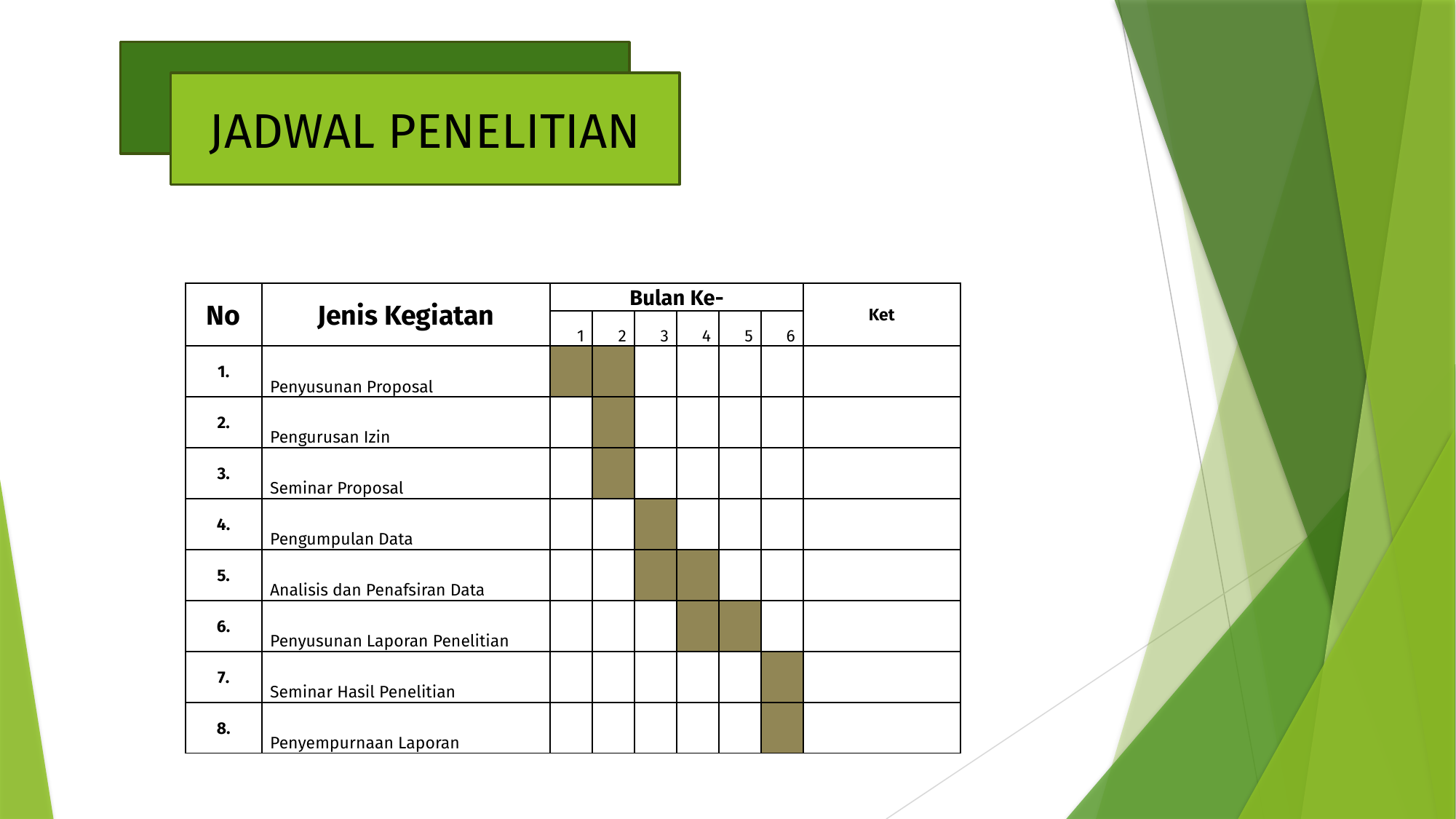

JADWAL PENELITIAN
| No | Jenis Kegiatan | Bulan Ke- |  |  |  |  |  | Ket |
| --- | --- | --- | --- | --- | --- | --- | --- | --- |
|  |  | 1 | 2 | 3 | 4 | 5 | 6 |  |
| 1. | Penyusunan Proposal |  |  |  |  |  |  |  |
| 2. | Pengurusan Izin |  |  |  |  |  |  |  |
| 3. | Seminar Proposal |  |  |  |  |  |  |  |
| 4. | Pengumpulan Data |  |  |  |  |  |  |  |
| 5. | Analisis dan Penafsiran Data |  |  |  |  |  |  |  |
| 6. | Penyusunan Laporan Penelitian |  |  |  |  |  |  |  |
| 7. | Seminar Hasil Penelitian |  |  |  |  |  |  |  |
| 8. | Penyempurnaan Laporan |  |  |  |  |  |  |  |